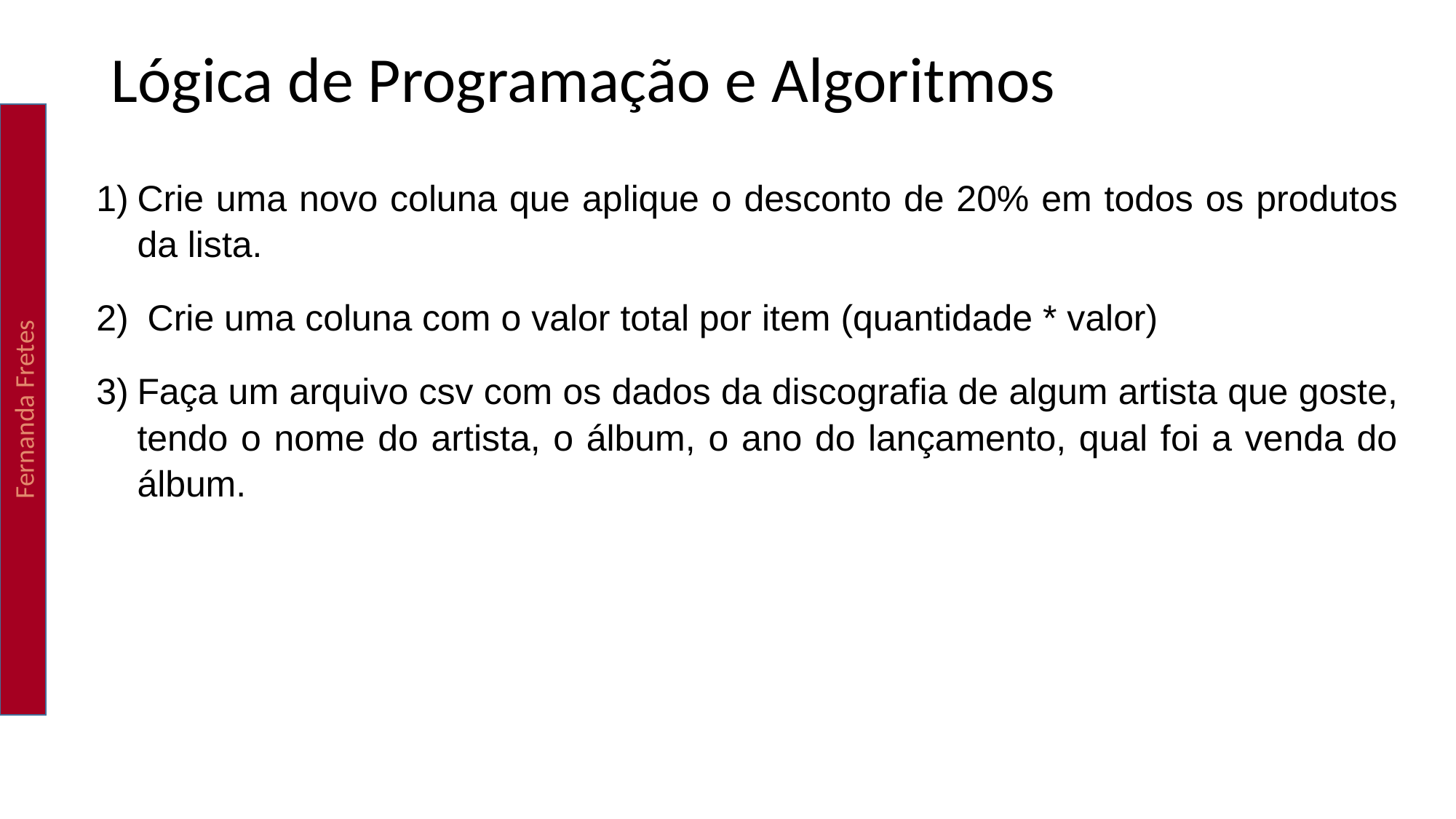

Lógica de Programação e Algoritmos
Fernanda Fretes
Crie uma novo coluna que aplique o desconto de 20% em todos os produtos da lista.
 Crie uma coluna com o valor total por item (quantidade * valor)
Faça um arquivo csv com os dados da discografia de algum artista que goste, tendo o nome do artista, o álbum, o ano do lançamento, qual foi a venda do álbum.